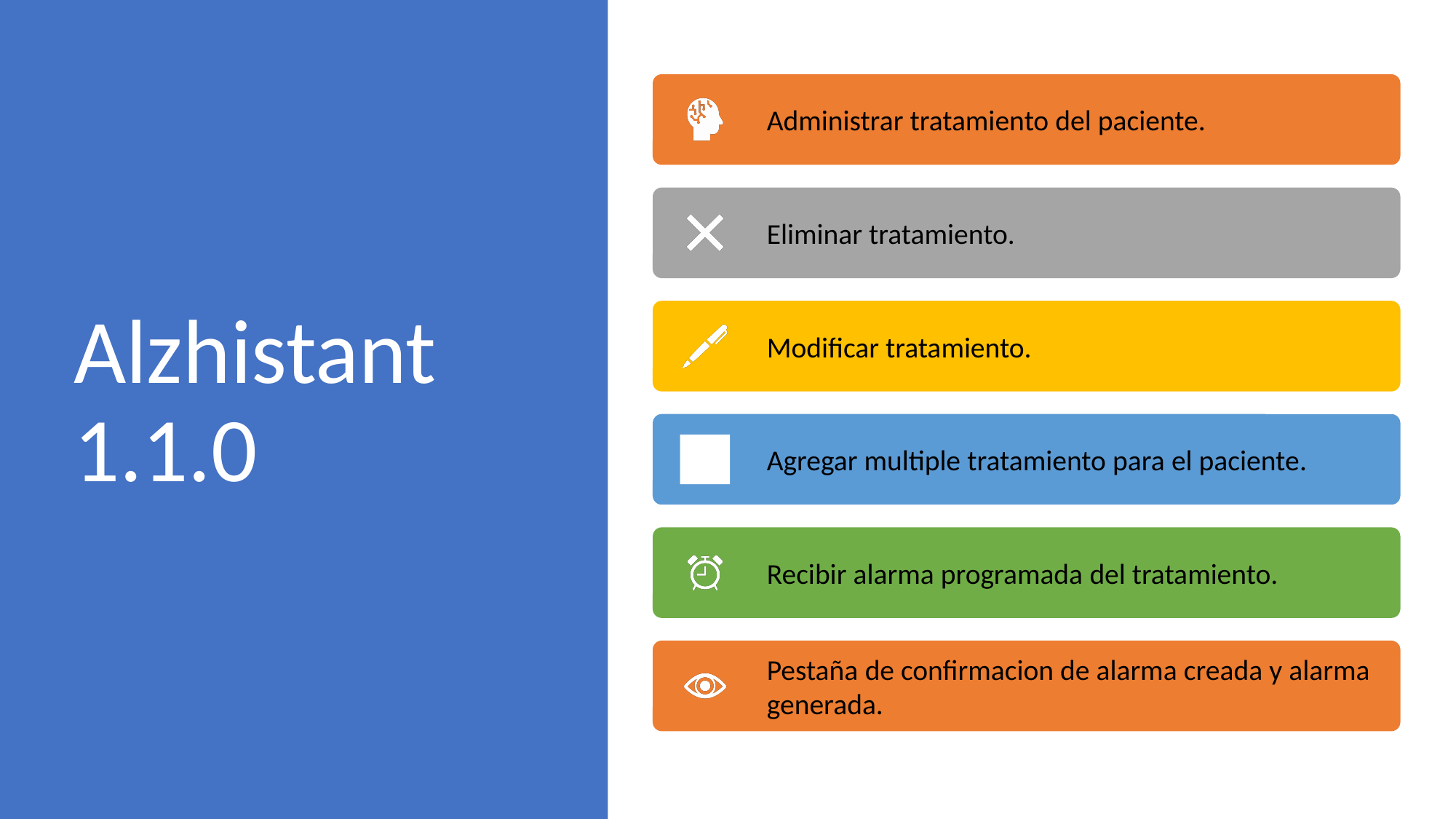

# Alzhistant 1.1.0
Administrar tratamiento del paciente.
Eliminar tratamiento.
Modificar tratamiento.
Agregar multiple tratamiento para el paciente.
Recibir alarma programada del tratamiento.
Pestaña de confirmacion de alarma creada y alarma generada.